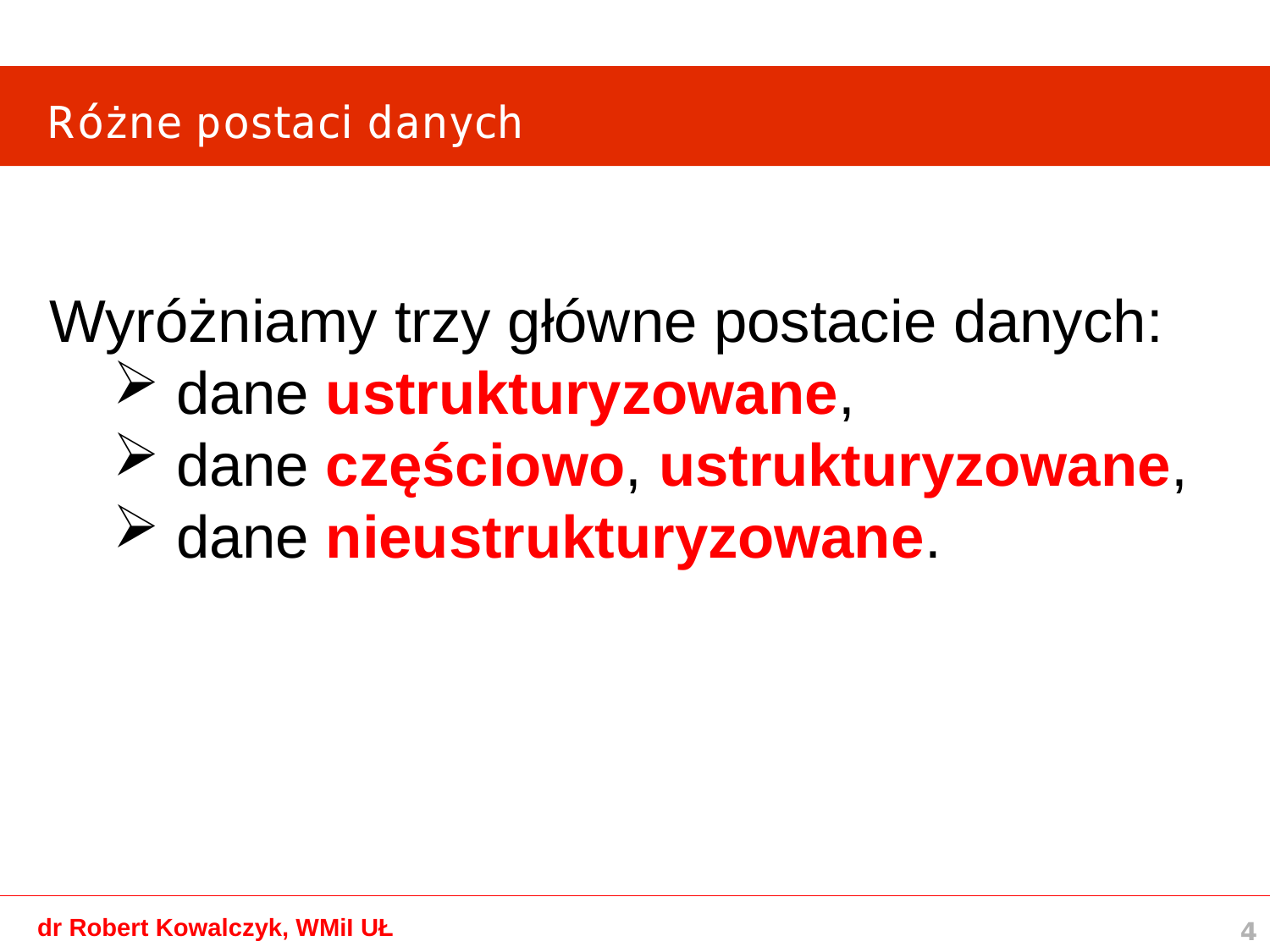

# Różne postaci danych
Wyróżniamy trzy główne postacie danych:
dane ustrukturyzowane,
dane częściowo, ustrukturyzowane,
dane nieustrukturyzowane.